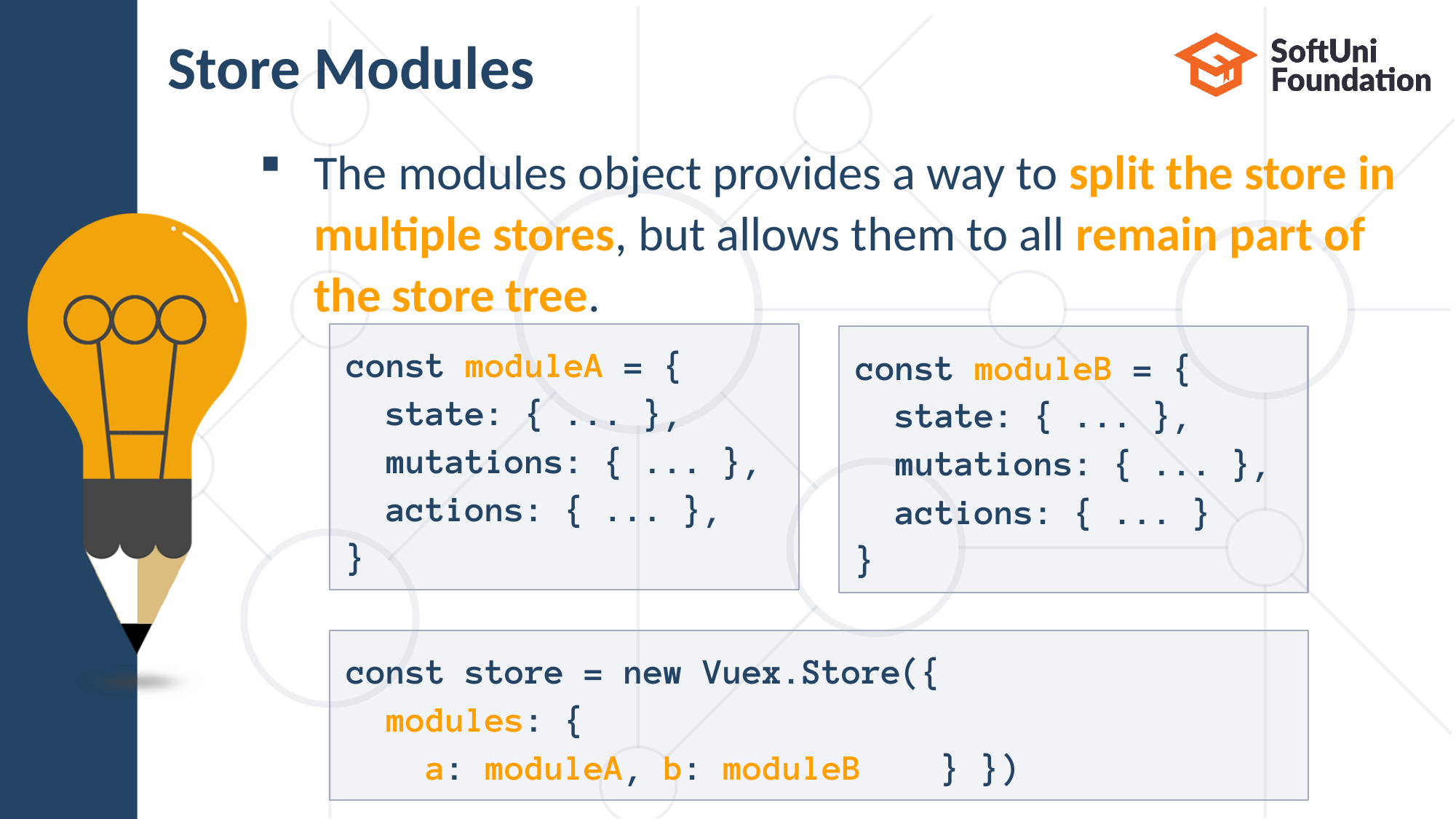

# Store Modules
The modules object provides a way to split the store in multiple stores, but allows them to all remain part of     the store tree.
const moduleA = {
  state: { ... },
  mutations: { ... },
  actions: { ... },
}
const moduleB = {
  state: { ... },
  mutations: { ... },
  actions: { ... }
}
const store = new Vuex.Store({
  modules: {
    a: moduleA, b: moduleB    } })